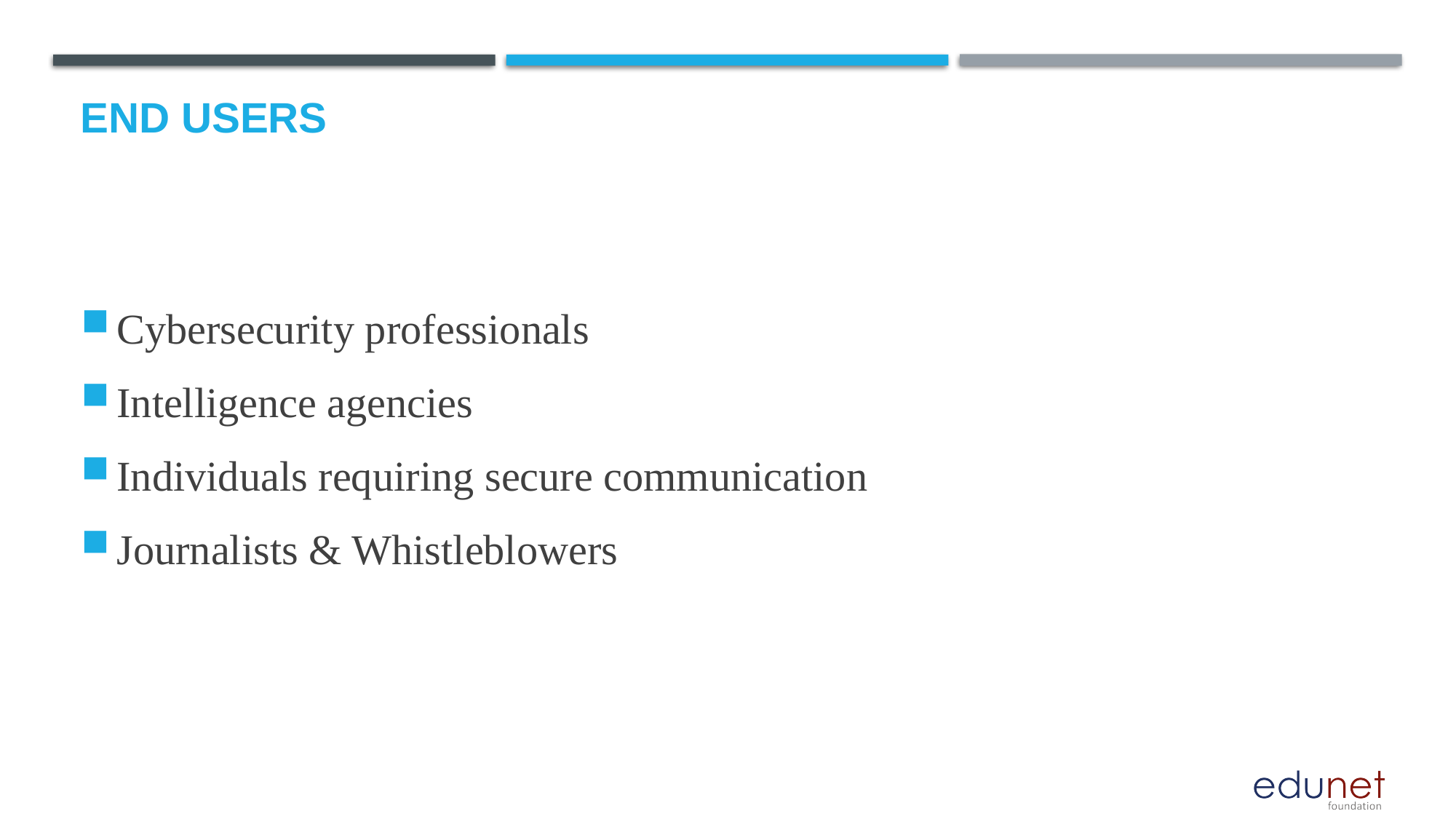

# End users
Cybersecurity professionals
Intelligence agencies
Individuals requiring secure communication
Journalists & Whistleblowers